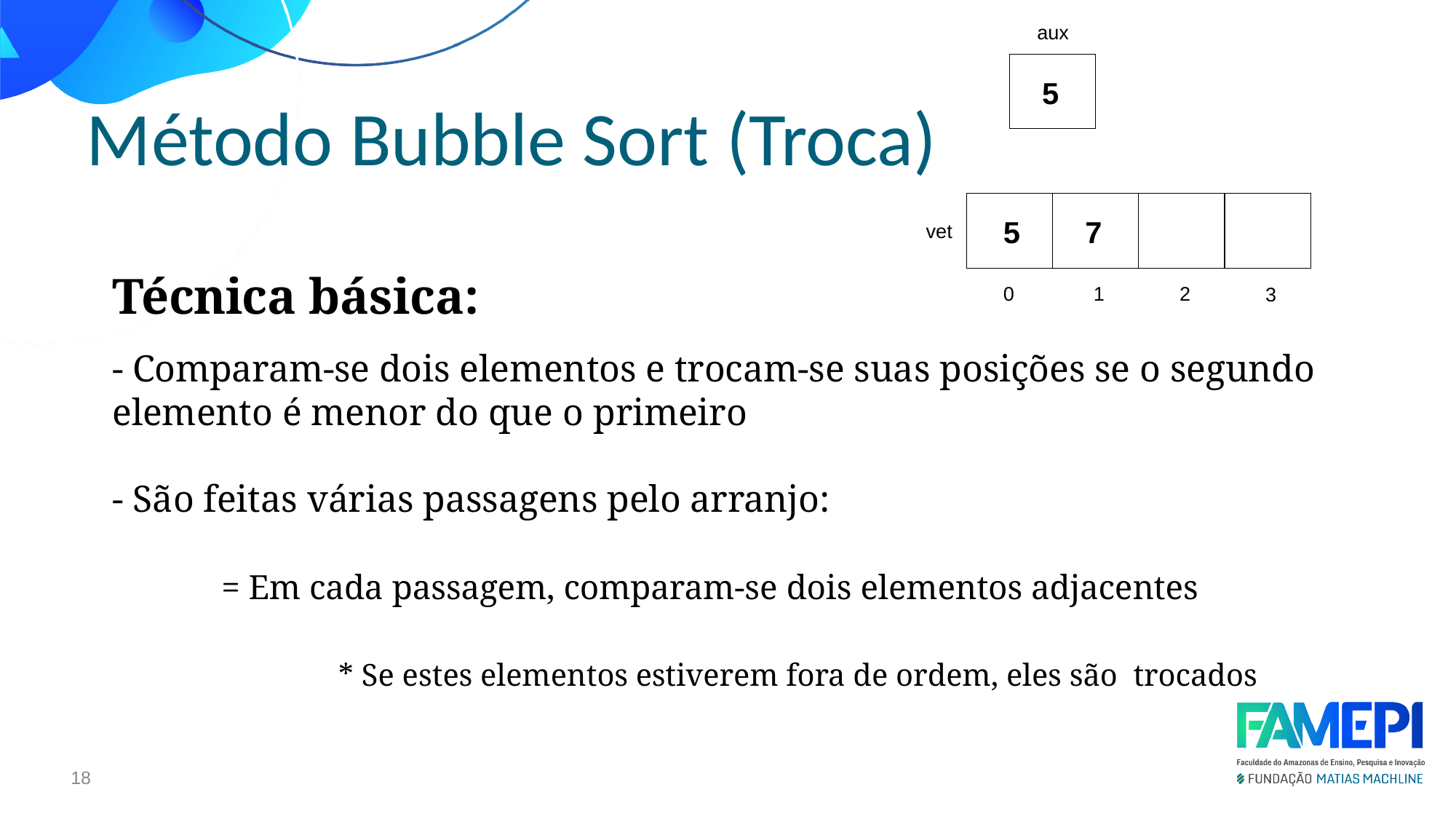

aux

5
Método Bubble Sort (Troca)

5
7
Técnica básica:
- Comparam-se dois elementos e trocam-se suas posições se o segundo elemento é menor do que o primeiro
- São feitas várias passagens pelo arranjo:
	= Em cada passagem, comparam-se dois elementos adjacentes
		 * Se estes elementos estiverem fora de ordem, eles são  trocados
vet
0
1
2
3
18